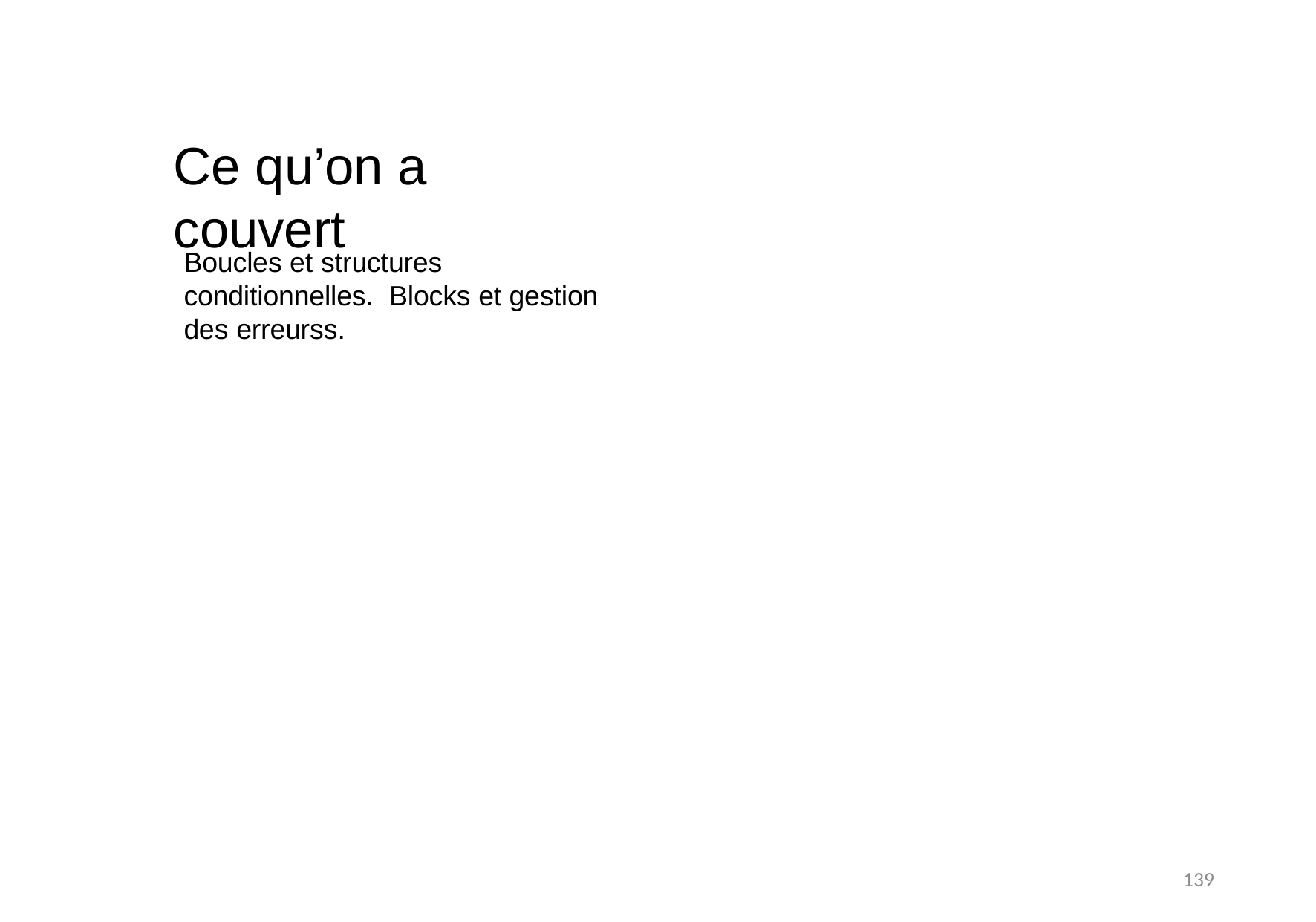

Ce qu’on a couvert
Boucles et structures conditionnelles.  Blocks et gestion des erreurss.
139